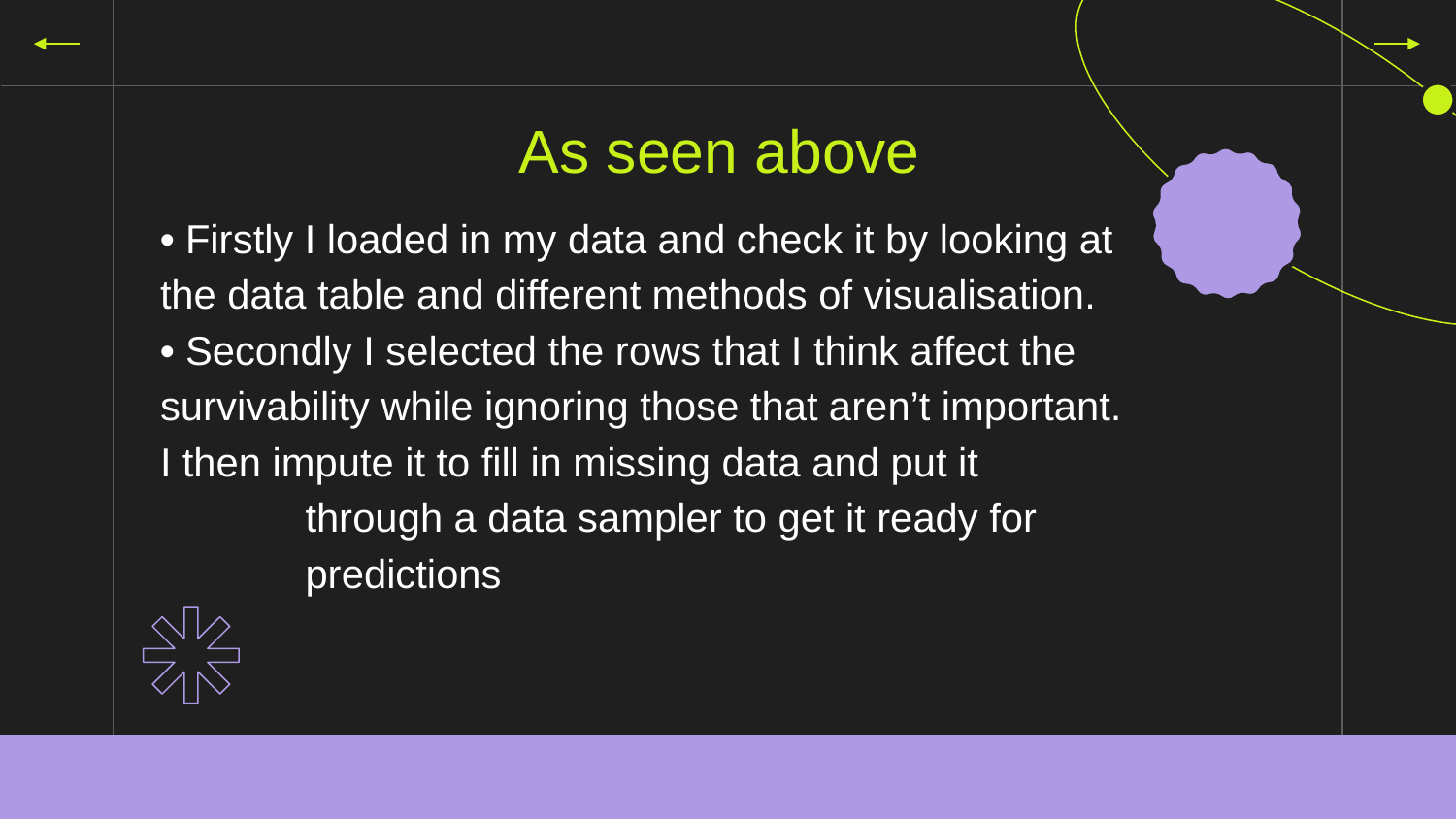

# As seen above
• Firstly I loaded in my data and check it by looking at the data table and different methods of visualisation.
• Secondly I selected the rows that I think affect the survivability while ignoring those that aren’t important.
I then impute it to fill in missing data and put it
             through a data sampler to get it ready for
             predictions